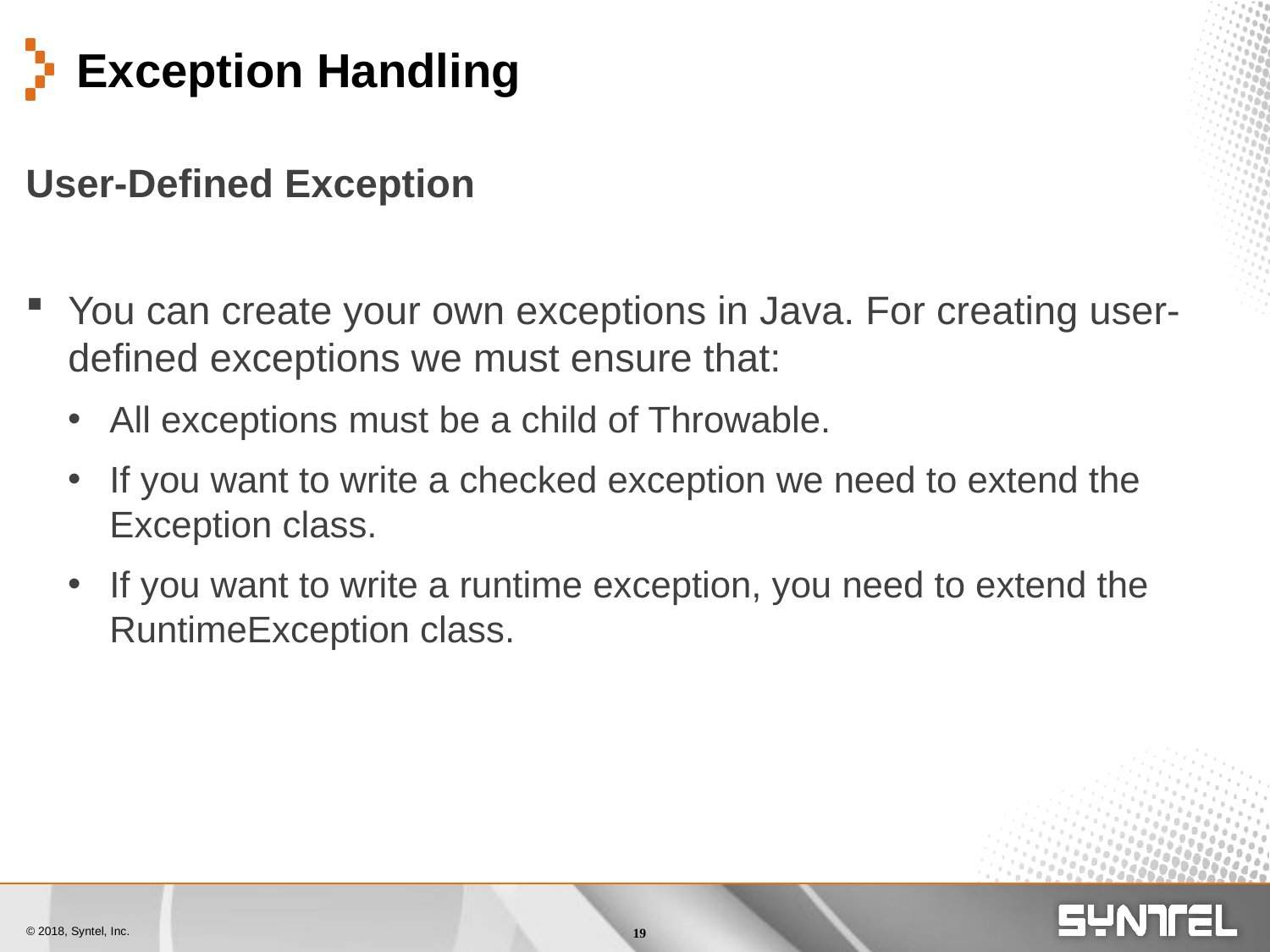

# Exception Handling
User-Defined Exception

You can create your own exceptions in Java. For creating user-defined exceptions we must ensure that:
All exceptions must be a child of Throwable.
If you want to write a checked exception we need to extend the Exception class.
If you want to write a runtime exception, you need to extend the RuntimeException class.